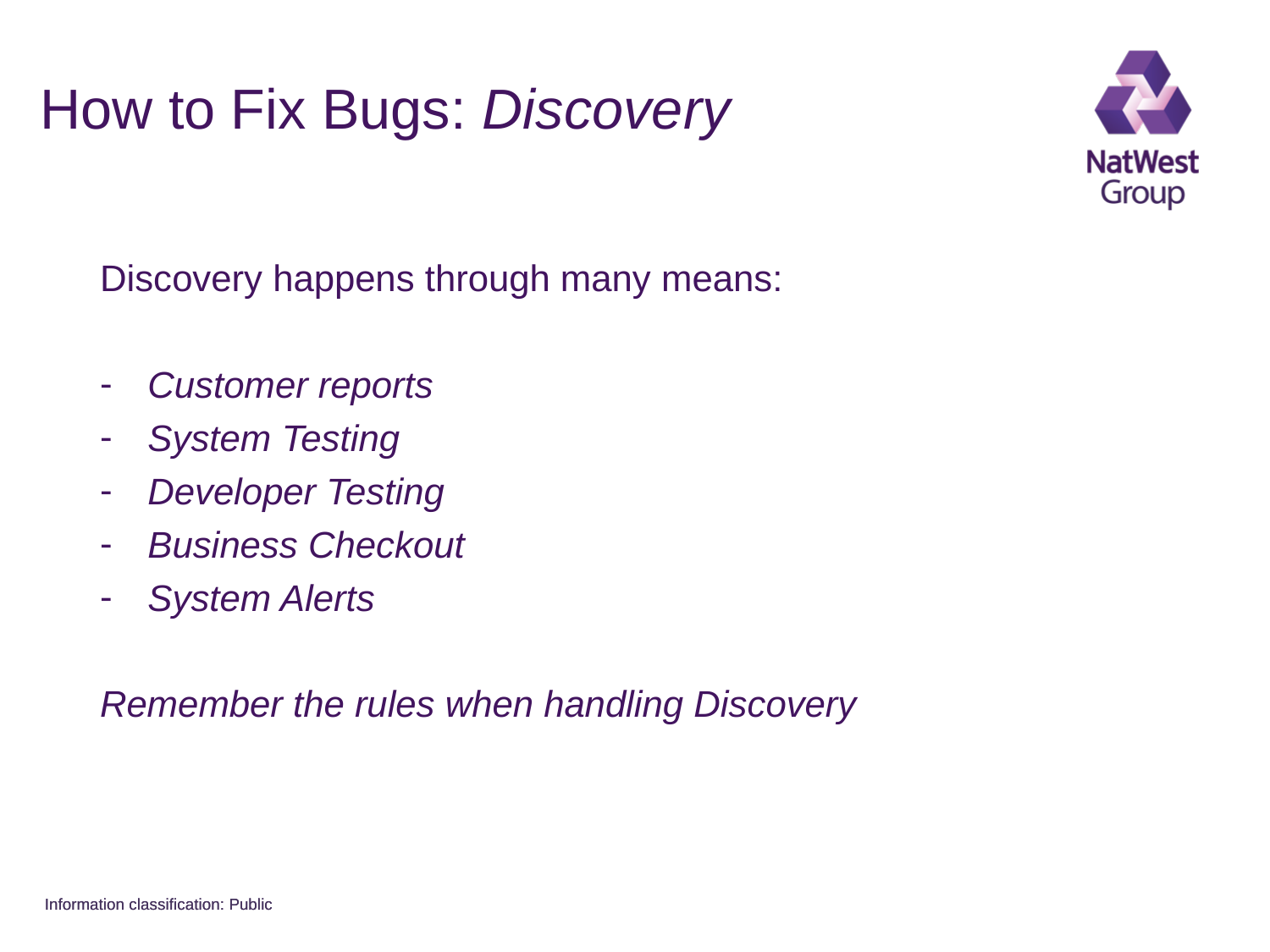

FOR INTERNAL USE ONLY
# How to Fix Bugs: Discovery
Discovery happens through many means:

Customer reports
System Testing
Developer Testing
Business Checkout
System Alerts

Remember the rules when handling Discovery
Information classiﬁcation: Public